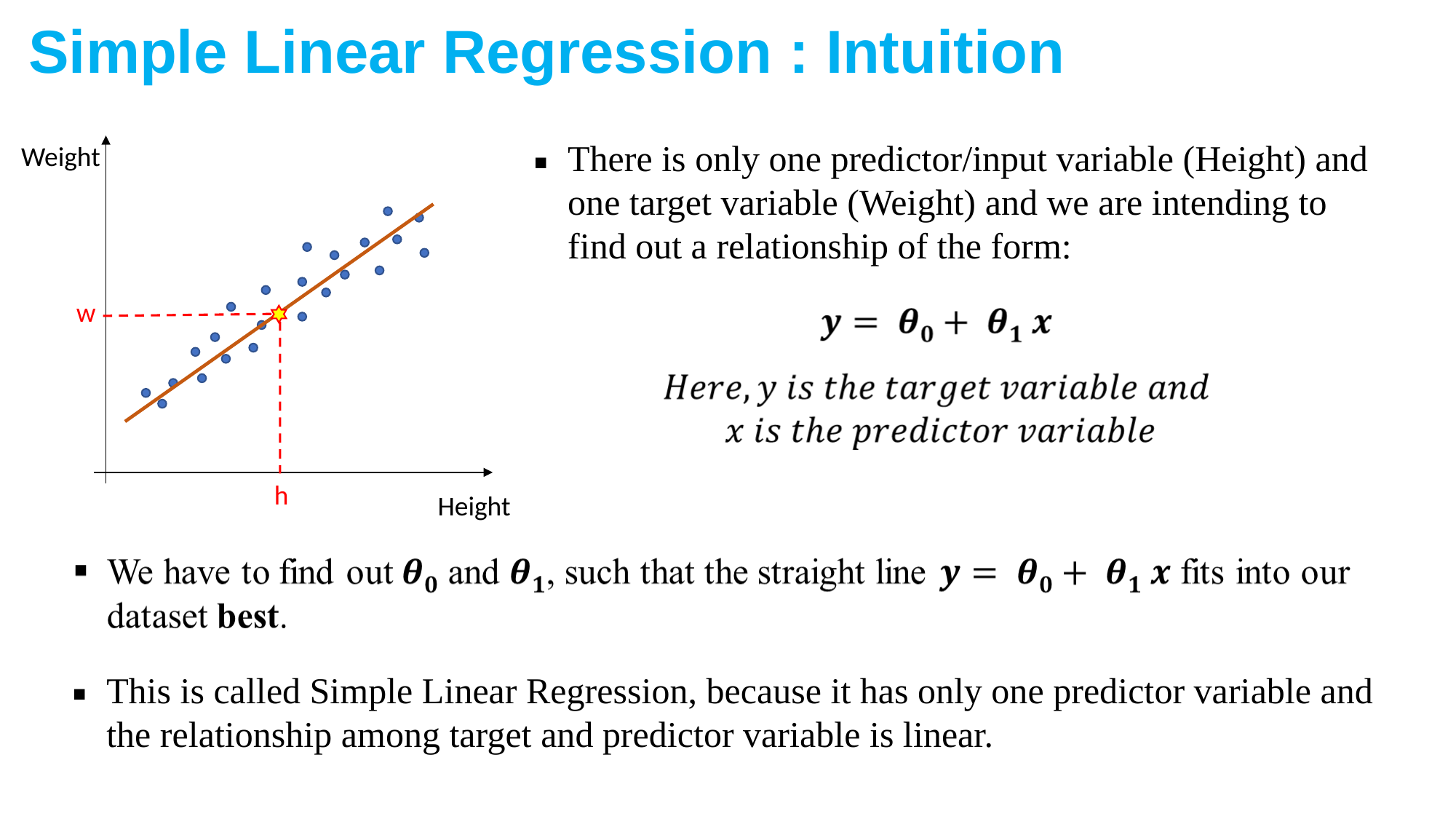

Simple Linear Regression : Intuition
There is only one predictor/input variable (Height) and one target variable (Weight) and we are intending to find out a relationship of the form:
Weight

Height
w

h

This is called Simple Linear Regression, because it has only one predictor variable and the relationship among target and predictor variable is linear.